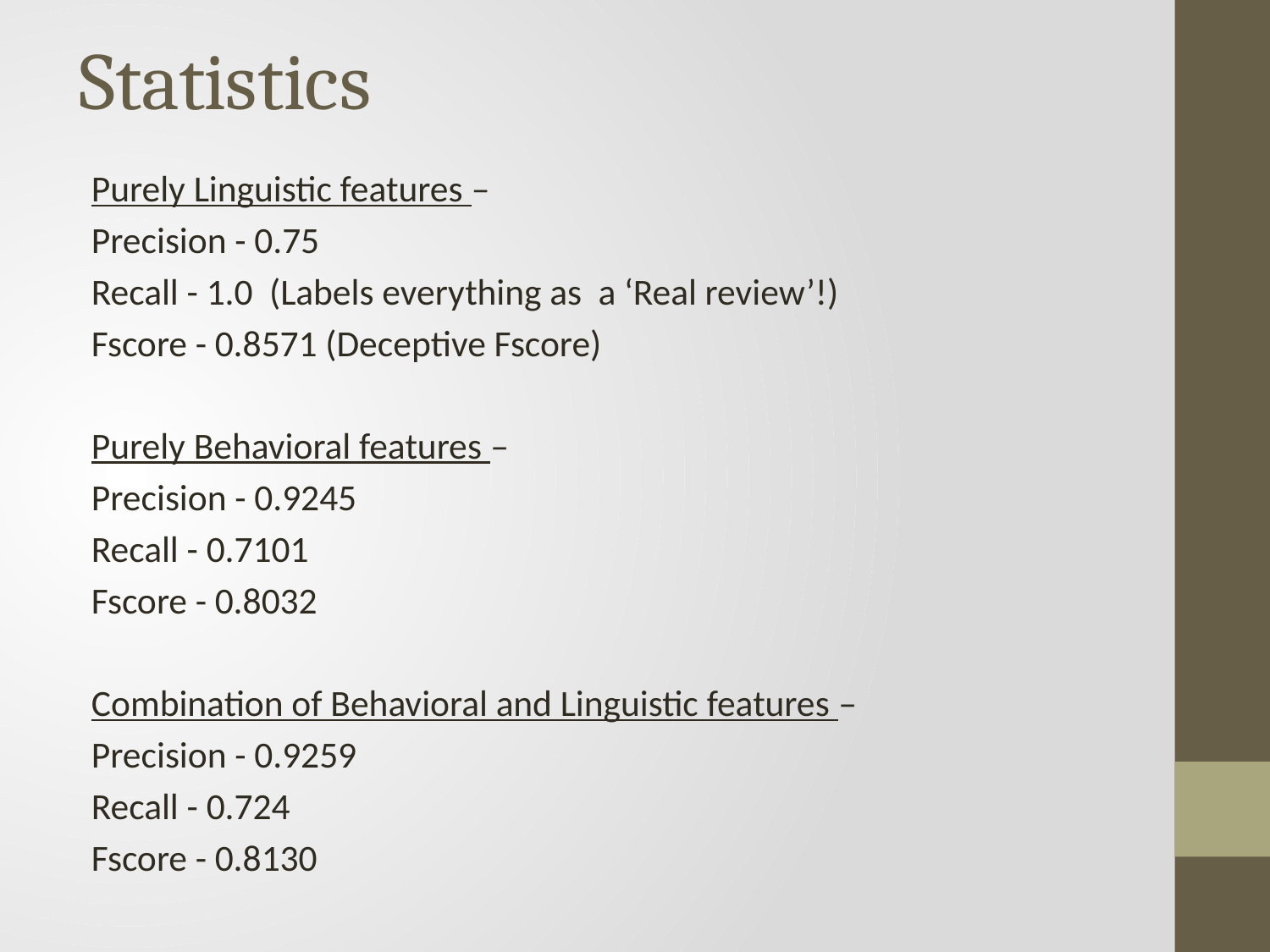

# Statistics
Purely Linguistic features –
Precision - 0.75
Recall - 1.0  (Labels everything as  a ‘Real review’!)
Fscore - 0.8571 (Deceptive Fscore)

Purely Behavioral features –
Precision - 0.9245
Recall - 0.7101
Fscore - 0.8032

Combination of Behavioral and Linguistic features –
Precision - 0.9259
Recall - 0.724
Fscore - 0.8130